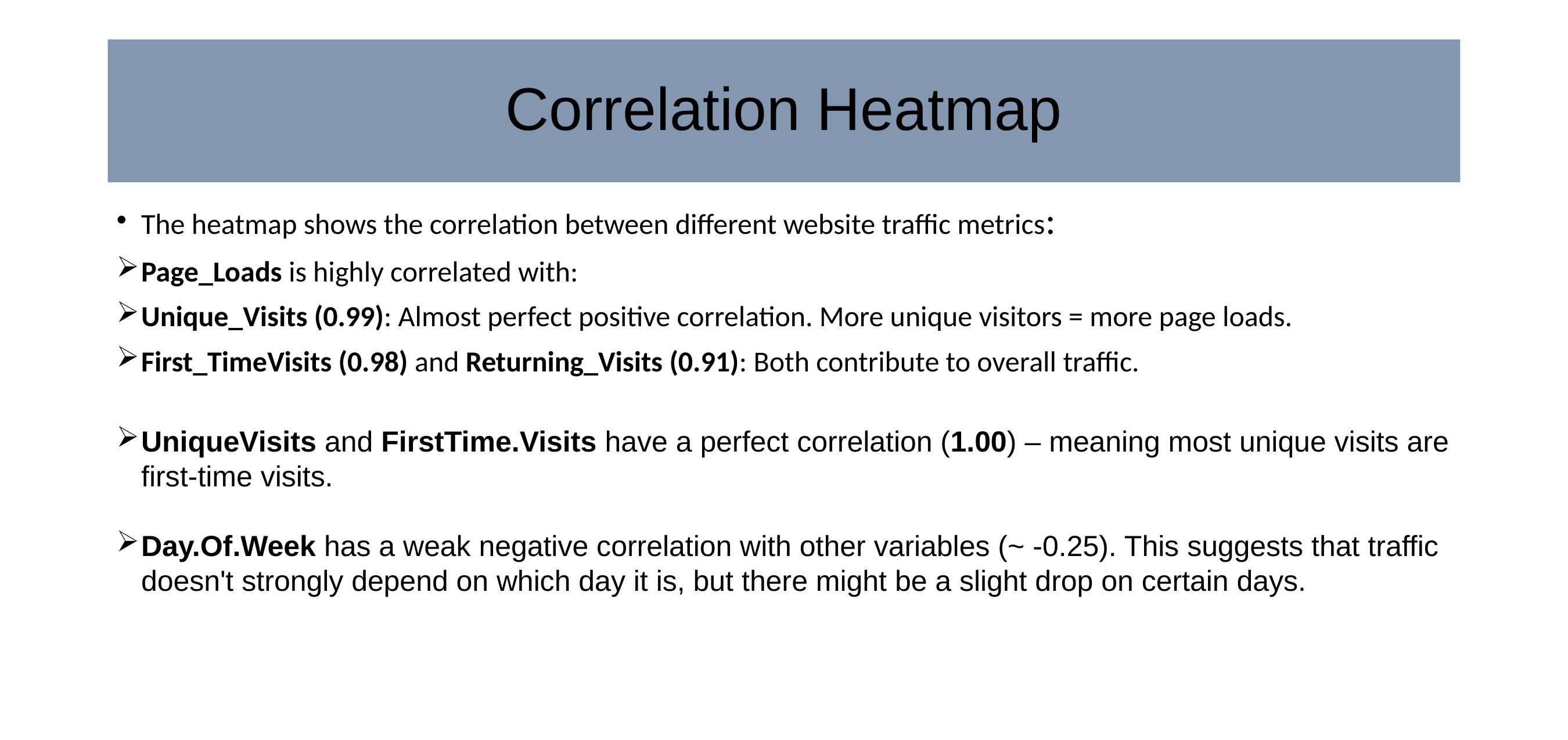

# Correlation Heatmap
The heatmap shows the correlation between different website traffic metrics:
Page_Loads is highly correlated with:
Unique_Visits (0.99): Almost perfect positive correlation. More unique visitors = more page loads.
First_TimeVisits (0.98) and Returning_Visits (0.91): Both contribute to overall traffic.

UniqueVisits and FirstTime.Visits have a perfect correlation (1.00) – meaning most unique visits are first-time visits.

Day.Of.Week has a weak negative correlation with other variables (~ -0.25). This suggests that traffic doesn't strongly depend on which day it is, but there might be a slight drop on certain days.